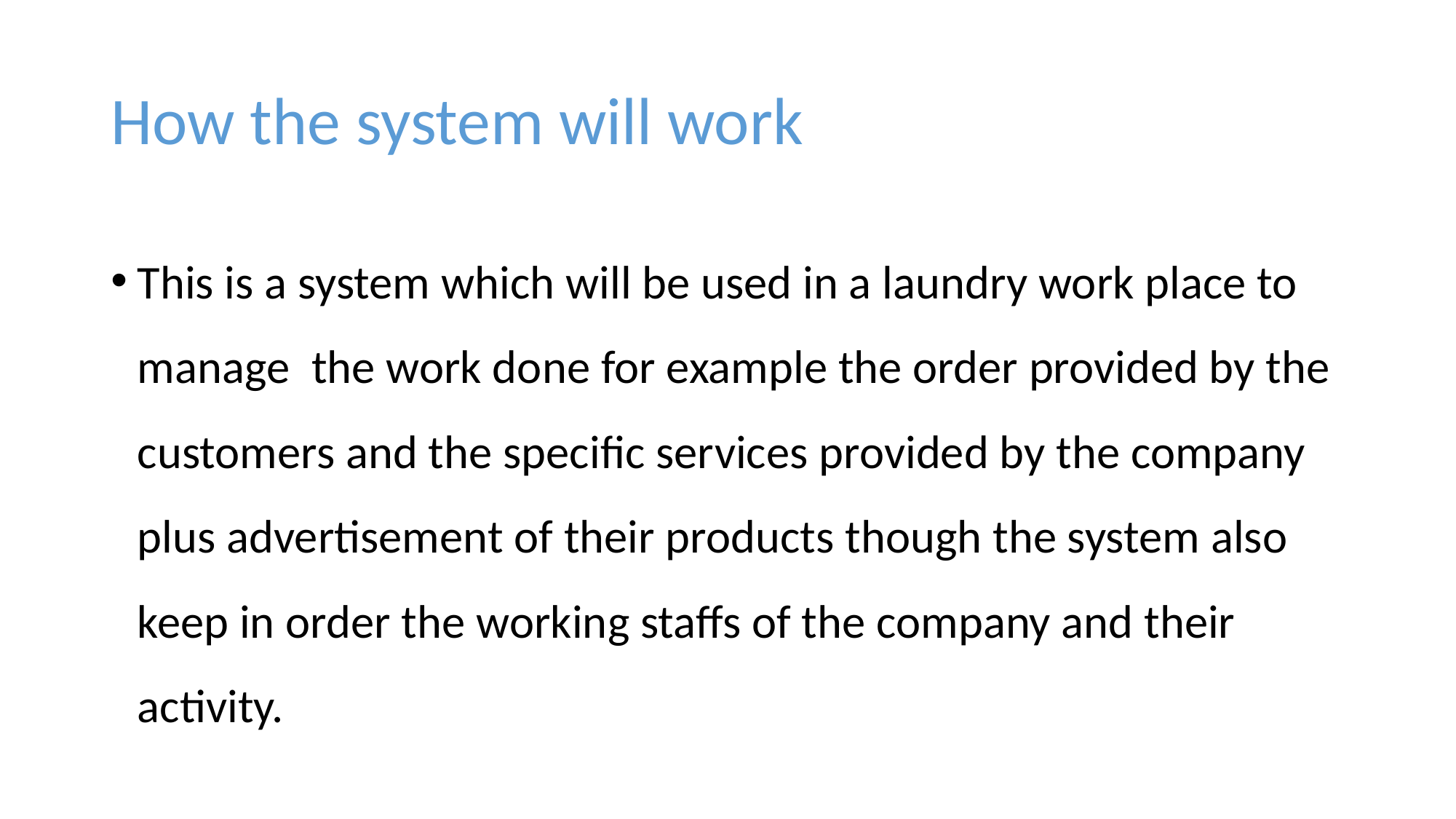

# How the system will work
This is a system which will be used in a laundry work place to manage  the work done for example the order provided by the customers and the specific services provided by the company plus advertisement of their products though the system also keep in order the working staffs of the company and their activity.